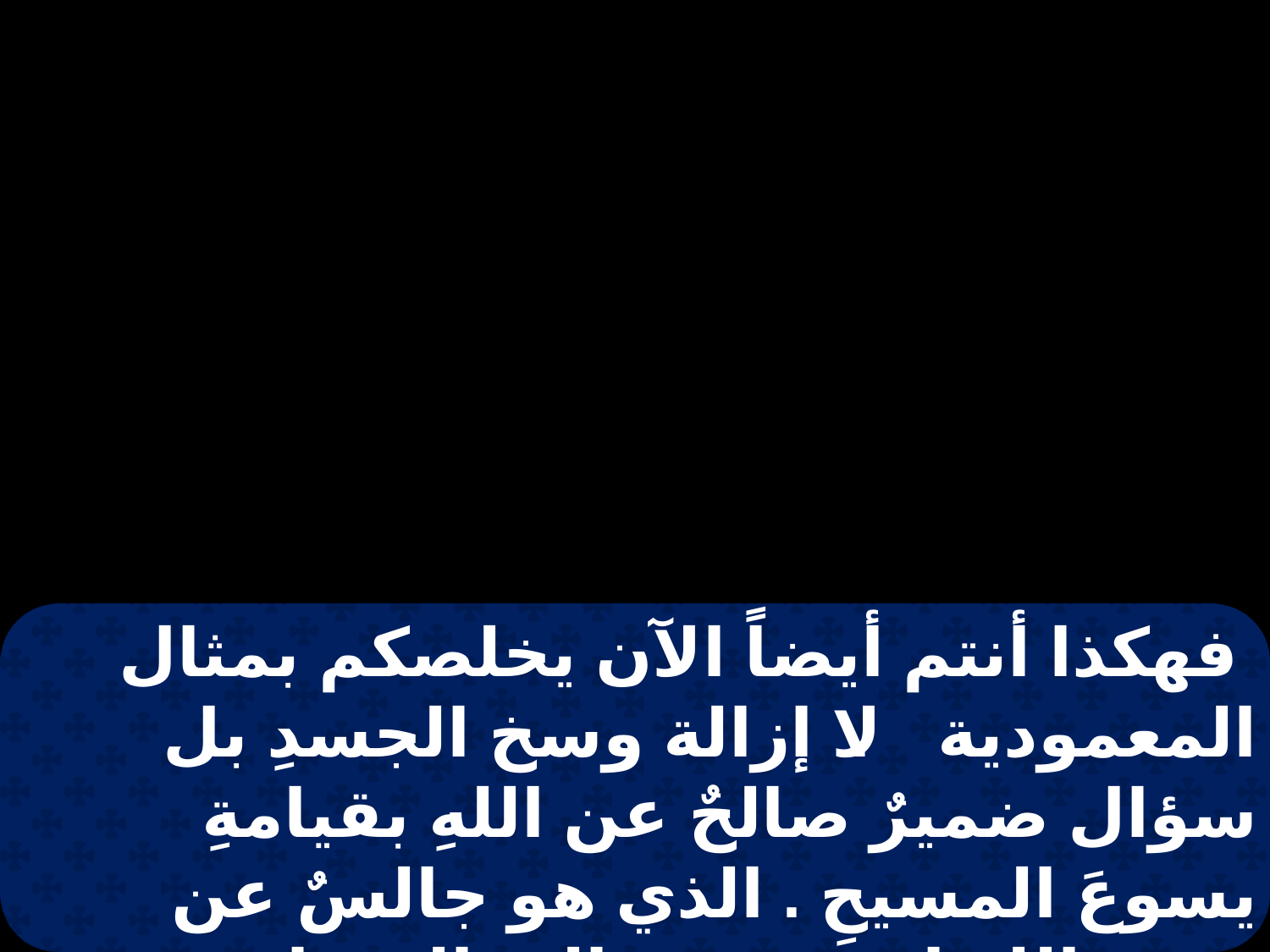

فهكذا أنتم أيضاً الآن يخلصكم بمثال المعمودية . لا إزالة وسخ الجسدِ بل سؤال ضميرٌ صالحٌ عن اللهِ بقيامةِ يسوعَ المسيحِ . الذي هو جالسٌ عن يمينِ اللهِ إذ قد صعدَ إلى السماءِ . و ملائكة و سلاطين و قوات مخضعة له .